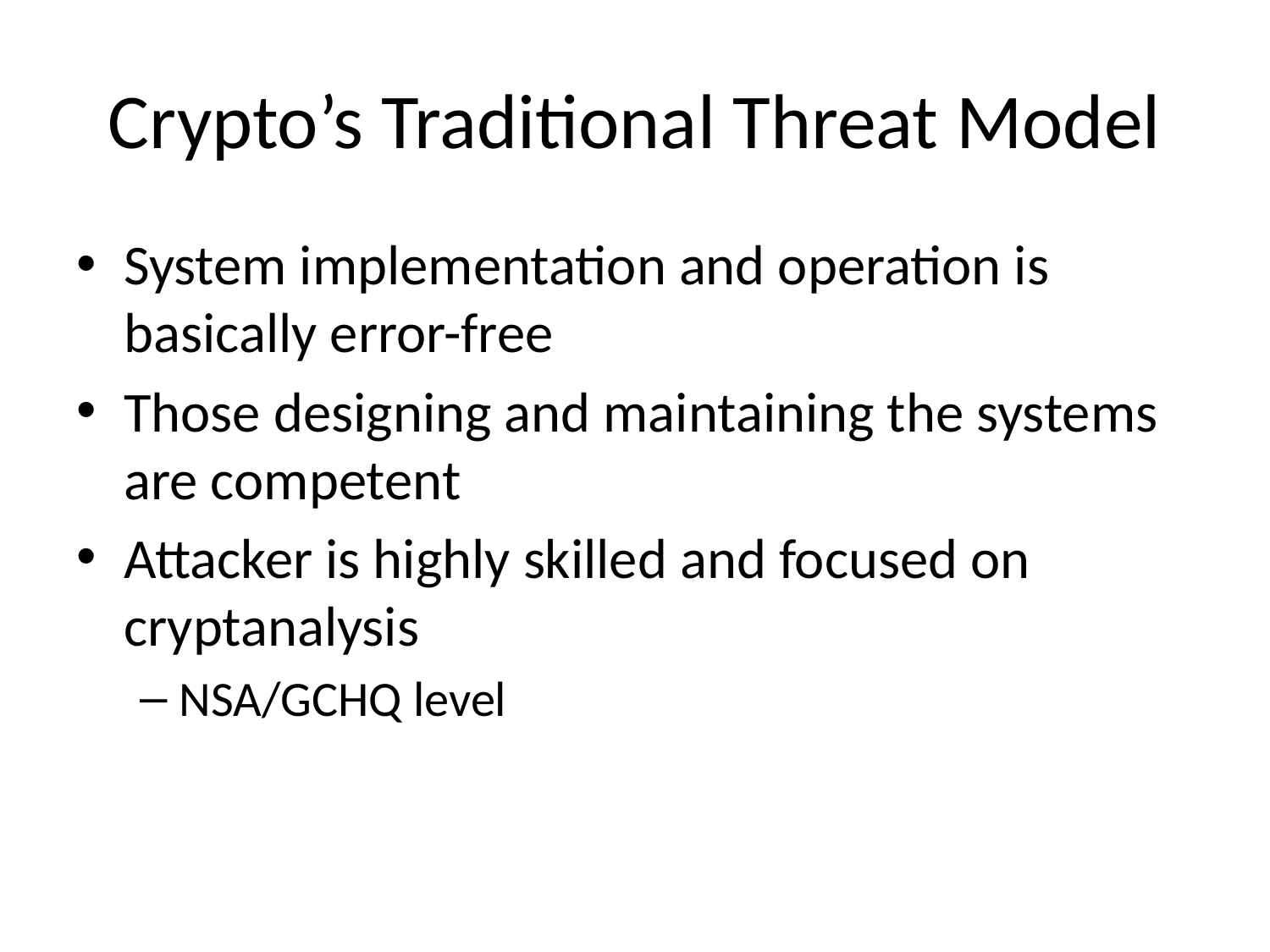

# Crypto’s Traditional Threat Model
System implementation and operation is basically error-free
Those designing and maintaining the systems are competent
Attacker is highly skilled and focused on cryptanalysis
NSA/GCHQ level